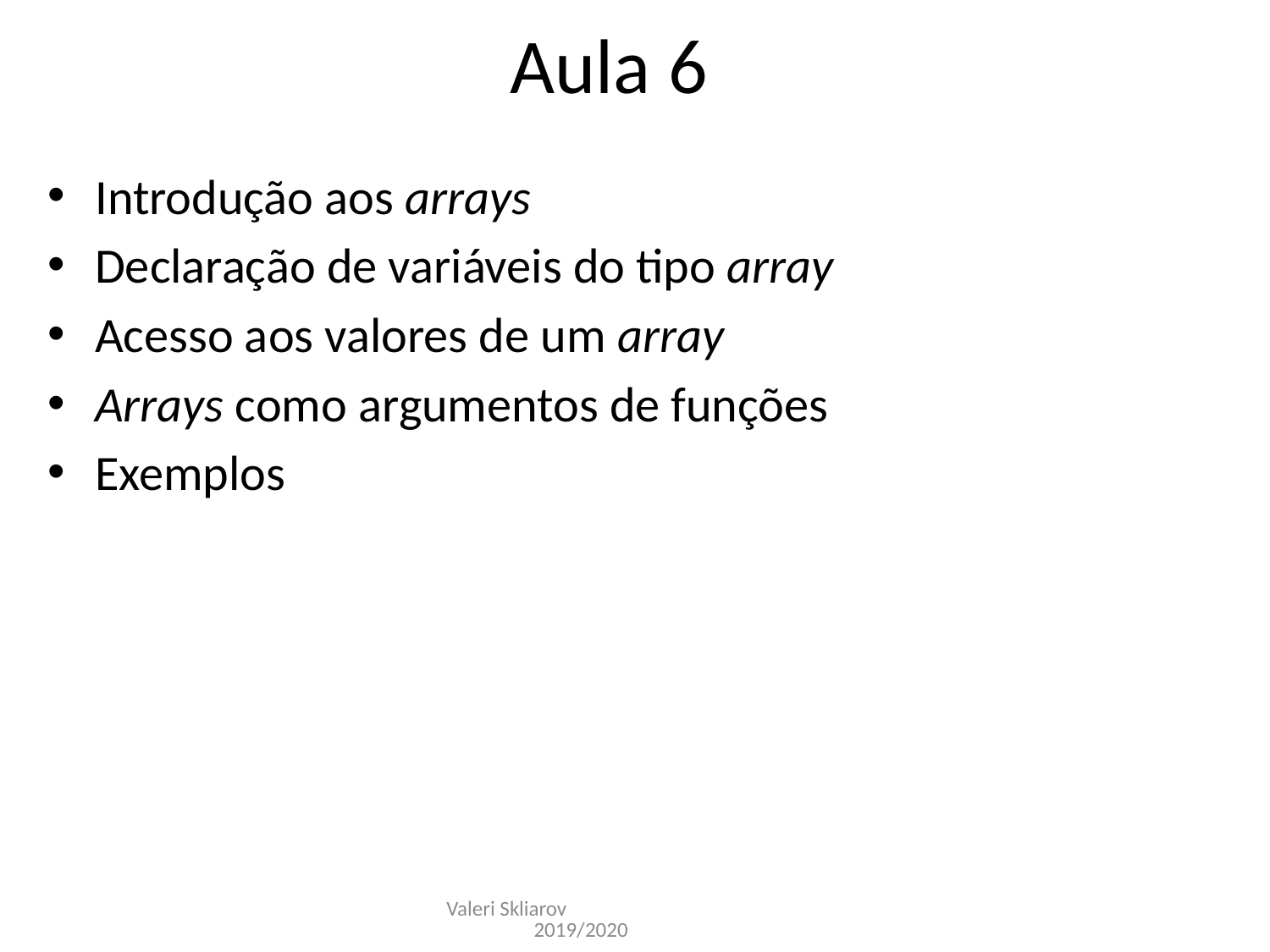

Aula 6
Introdução aos arrays
Declaração de variáveis do tipo array
Acesso aos valores de um array
Arrays como argumentos de funções
Exemplos

Valeri Skliarov                                                                      2019/2020